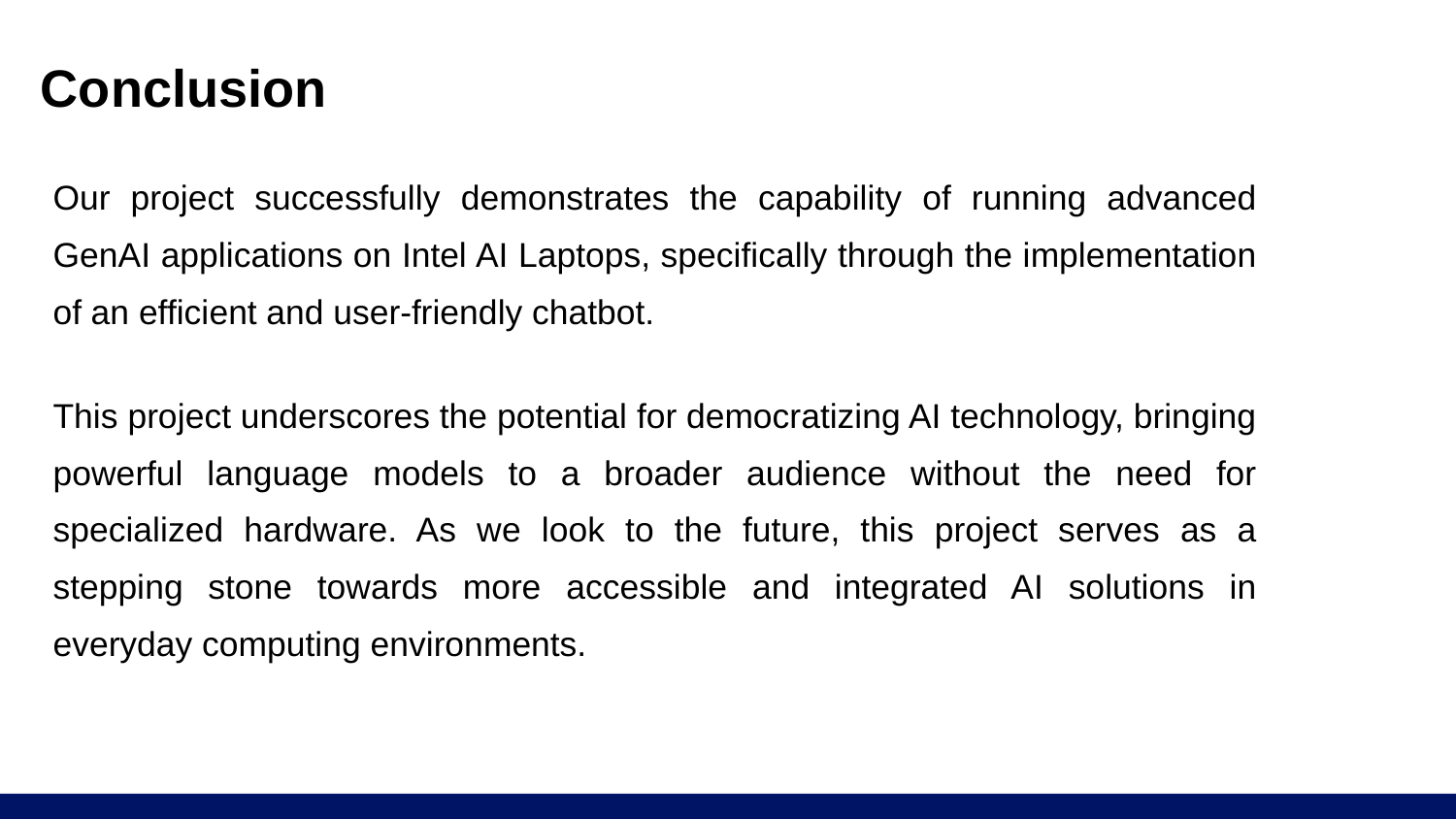

# Conclusion
Our project successfully demonstrates the capability of running advanced GenAI applications on Intel AI Laptops, specifically through the implementation of an efficient and user-friendly chatbot.

This project underscores the potential for democratizing AI technology, bringing powerful language models to a broader audience without the need for specialized hardware. As we look to the future, this project serves as a stepping stone towards more accessible and integrated AI solutions in everyday computing environments.